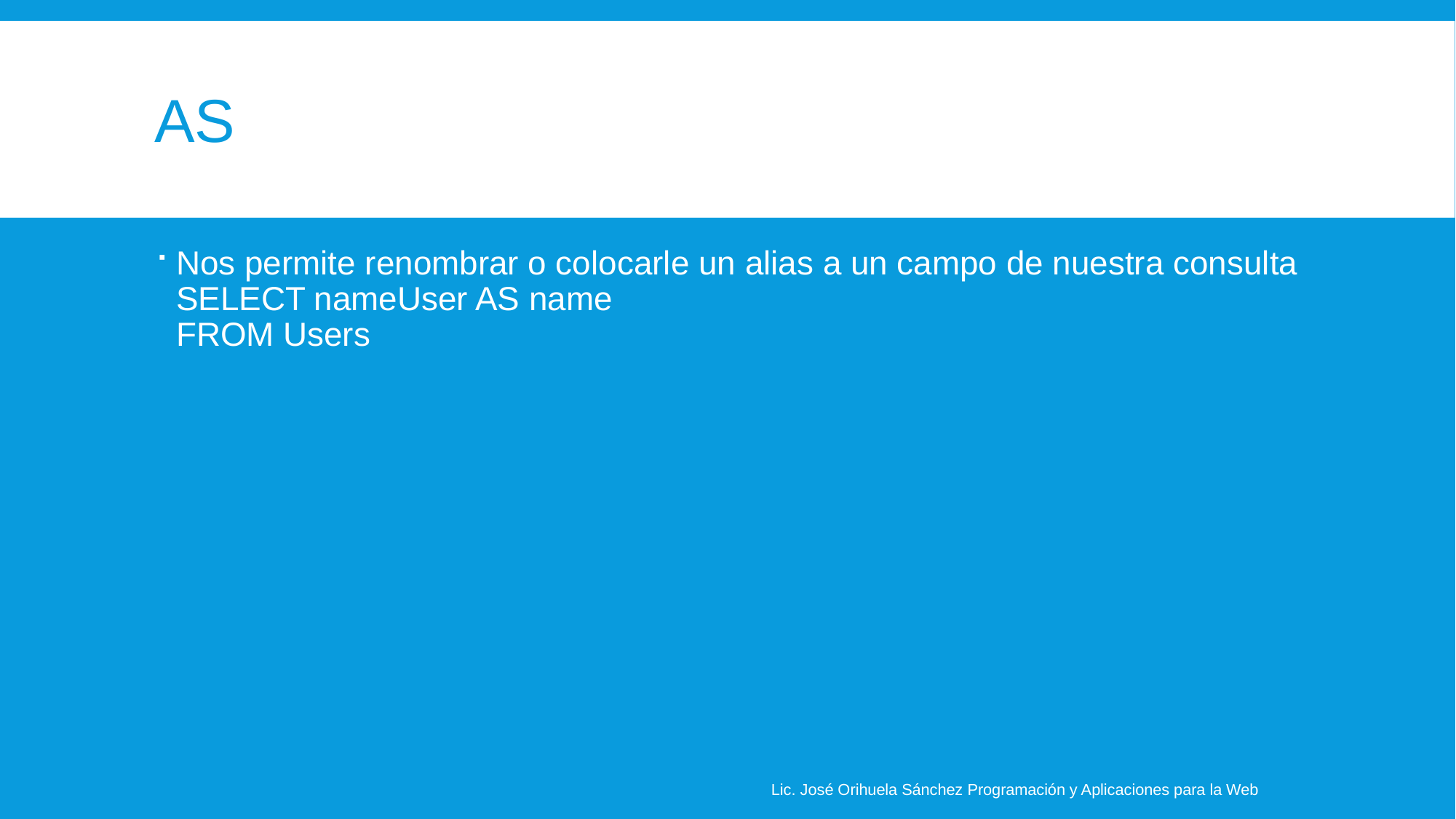

# AS
Nos permite renombrar o colocarle un alias a un campo de nuestra consulta
SELECT nameUser AS name
FROM Users
Lic. José Orihuela Sánchez Programación y Aplicaciones para la Web